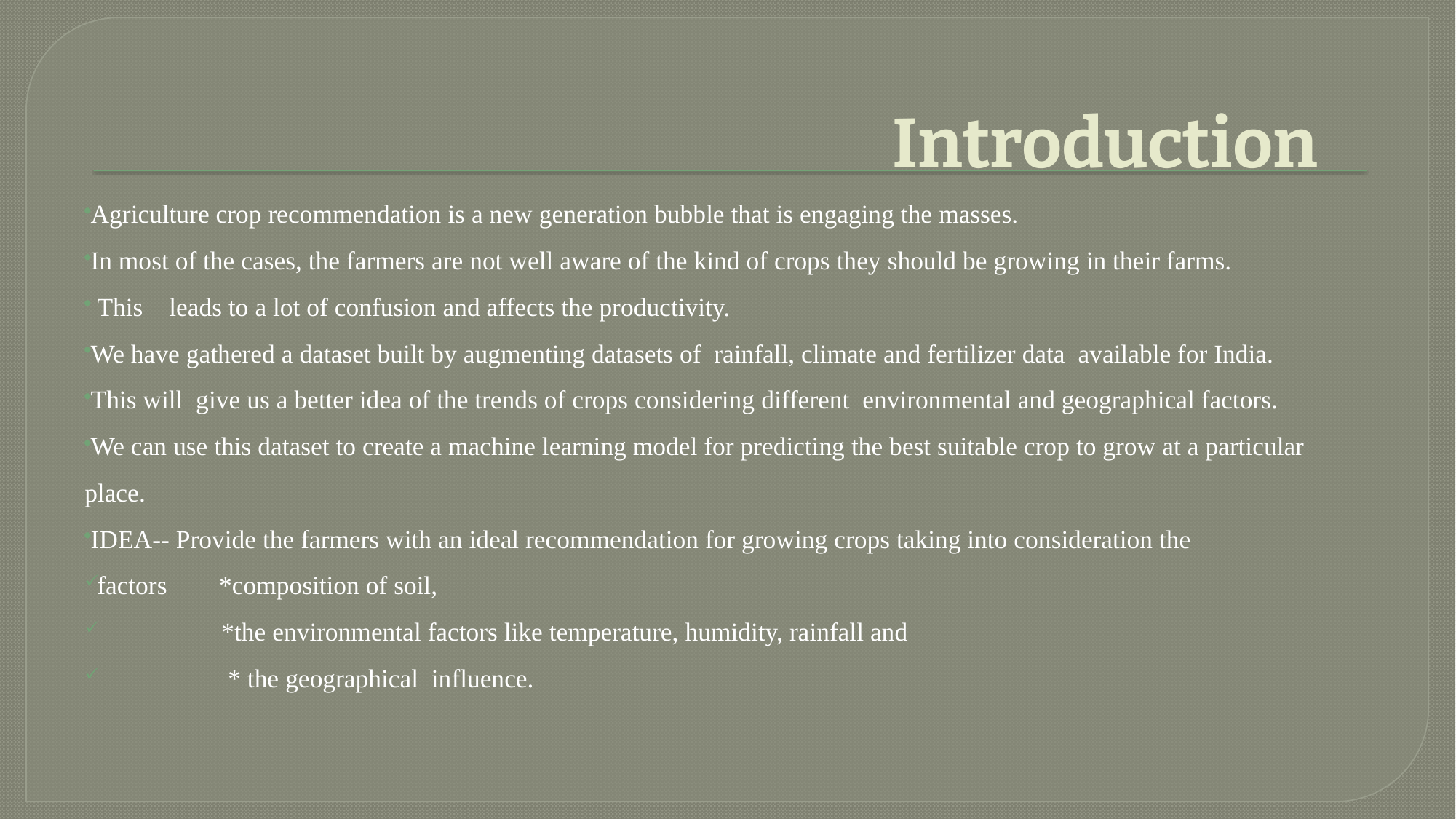

# Introduction
Agriculture crop recommendation is a new generation bubble that is engaging the masses.
In most of the cases, the farmers are not well aware of the kind of crops they should be growing in their farms.
 This    leads to a lot of confusion and affects the productivity.
We have gathered a dataset built by augmenting datasets of  rainfall, climate and fertilizer data  available for India.
This will  give us a better idea of the trends of crops considering different  environmental and geographical factors.
We can use this dataset to create a machine learning model for predicting the best suitable crop to grow at a particular   place.
IDEA-- Provide the farmers with an ideal recommendation for growing crops taking into consideration the
factors        *composition of soil,
                   *the environmental factors like temperature, humidity, rainfall and
                    * the geographical  influence.